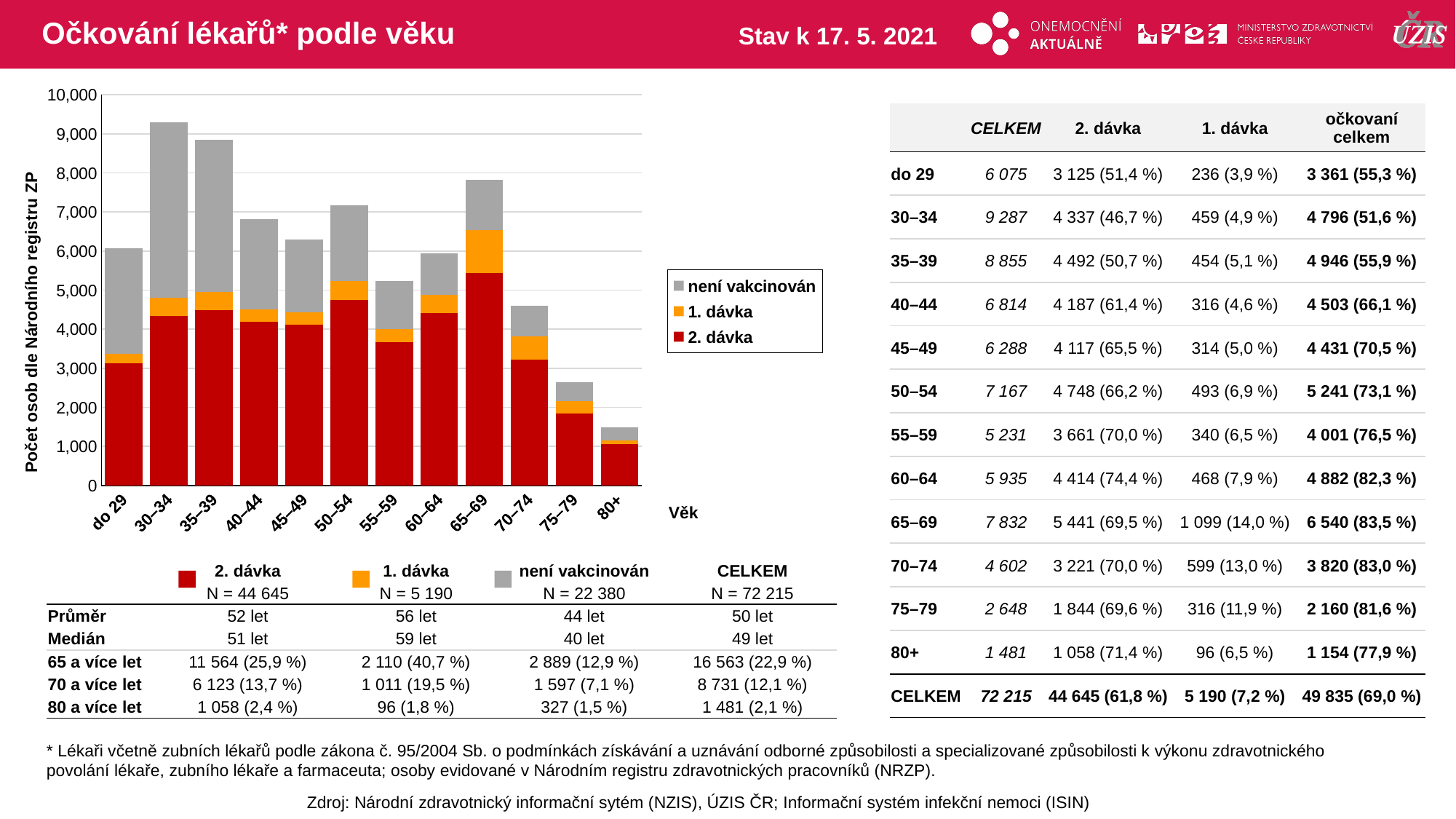

# Očkování lékařů* podle věku
Stav k 17. 5. 2021

### Chart

| Category | 2. dávka | 1. dávka | není vakcinován |
|---|---|---|---|
| do 29 | 3125.0 | 236.0 | 2714.0 |
| 30–34 | 4337.0 | 459.0 | 4491.0 |
| 35–39 | 4492.0 | 454.0 | 3909.0 |
| 40–44 | 4187.0 | 316.0 | 2311.0 |
| 45–49 | 4117.0 | 314.0 | 1857.0 |
| 50–54 | 4748.0 | 493.0 | 1926.0 |
| 55–59 | 3661.0 | 340.0 | 1230.0 |
| 60–64 | 4414.0 | 468.0 | 1053.0 |
| 65–69 | 5441.0 | 1099.0 | 1292.0 |
| 70–74 | 3221.0 | 599.0 | 782.0 |
| 75–79 | 1844.0 | 316.0 | 488.0 |
| 80+ | 1058.0 | 96.0 | 327.0 |
|  | CELKEM | 2. dávka | 1. dávka | očkovaní celkem |
| --- | --- | --- | --- | --- |
| do 29 | 6 075 | 3 125 (51,4 %) | 236 (3,9 %) | 3 361 (55,3 %) |
| 30–34 | 9 287 | 4 337 (46,7 %) | 459 (4,9 %) | 4 796 (51,6 %) |
| 35–39 | 8 855 | 4 492 (50,7 %) | 454 (5,1 %) | 4 946 (55,9 %) |
| 40–44 | 6 814 | 4 187 (61,4 %) | 316 (4,6 %) | 4 503 (66,1 %) |
| 45–49 | 6 288 | 4 117 (65,5 %) | 314 (5,0 %) | 4 431 (70,5 %) |
| 50–54 | 7 167 | 4 748 (66,2 %) | 493 (6,9 %) | 5 241 (73,1 %) |
| 55–59 | 5 231 | 3 661 (70,0 %) | 340 (6,5 %) | 4 001 (76,5 %) |
| 60–64 | 5 935 | 4 414 (74,4 %) | 468 (7,9 %) | 4 882 (82,3 %) |
| 65–69 | 7 832 | 5 441 (69,5 %) | 1 099 (14,0 %) | 6 540 (83,5 %) |
| 70–74 | 4 602 | 3 221 (70,0 %) | 599 (13,0 %) | 3 820 (83,0 %) |
| 75–79 | 2 648 | 1 844 (69,6 %) | 316 (11,9 %) | 2 160 (81,6 %) |
| 80+ | 1 481 | 1 058 (71,4 %) | 96 (6,5 %) | 1 154 (77,9 %) |
| CELKEM | 72 215 | 44 645 (61,8 %) | 5 190 (7,2 %) | 49 835 (69,0 %) |
Počet osob dle Národního registru ZP
Věk
|  | 2. dávka | 1. dávka | není vakcinován | CELKEM |
| --- | --- | --- | --- | --- |
|  | N = 44 645 | N = 5 190 | N = 22 380 | N = 72 215 |
| Průměr | 52 let | 56 let | 44 let | 50 let |
| Medián | 51 let | 59 let | 40 let | 49 let |
| 65 a více let | 11 564 (25,9 %) | 2 110 (40,7 %) | 2 889 (12,9 %) | 16 563 (22,9 %) |
| 70 a více let | 6 123 (13,7 %) | 1 011 (19,5 %) | 1 597 (7,1 %) | 8 731 (12,1 %) |
| 80 a více let | 1 058 (2,4 %) | 96 (1,8 %) | 327 (1,5 %) | 1 481 (2,1 %) |

* Lékaři včetně zubních lékařů podle zákona č. 95/2004 Sb. o podmínkách získávání a uznávání odborné způsobilosti a specializované způsobilosti k výkonu zdravotnického povolání lékaře, zubního lékaře a farmaceuta; osoby evidované v Národním registru zdravotnických pracovníků (NRZP).
Zdroj: Národní zdravotnický informační sytém (NZIS), ÚZIS ČR; Informační systém infekční nemoci (ISIN)